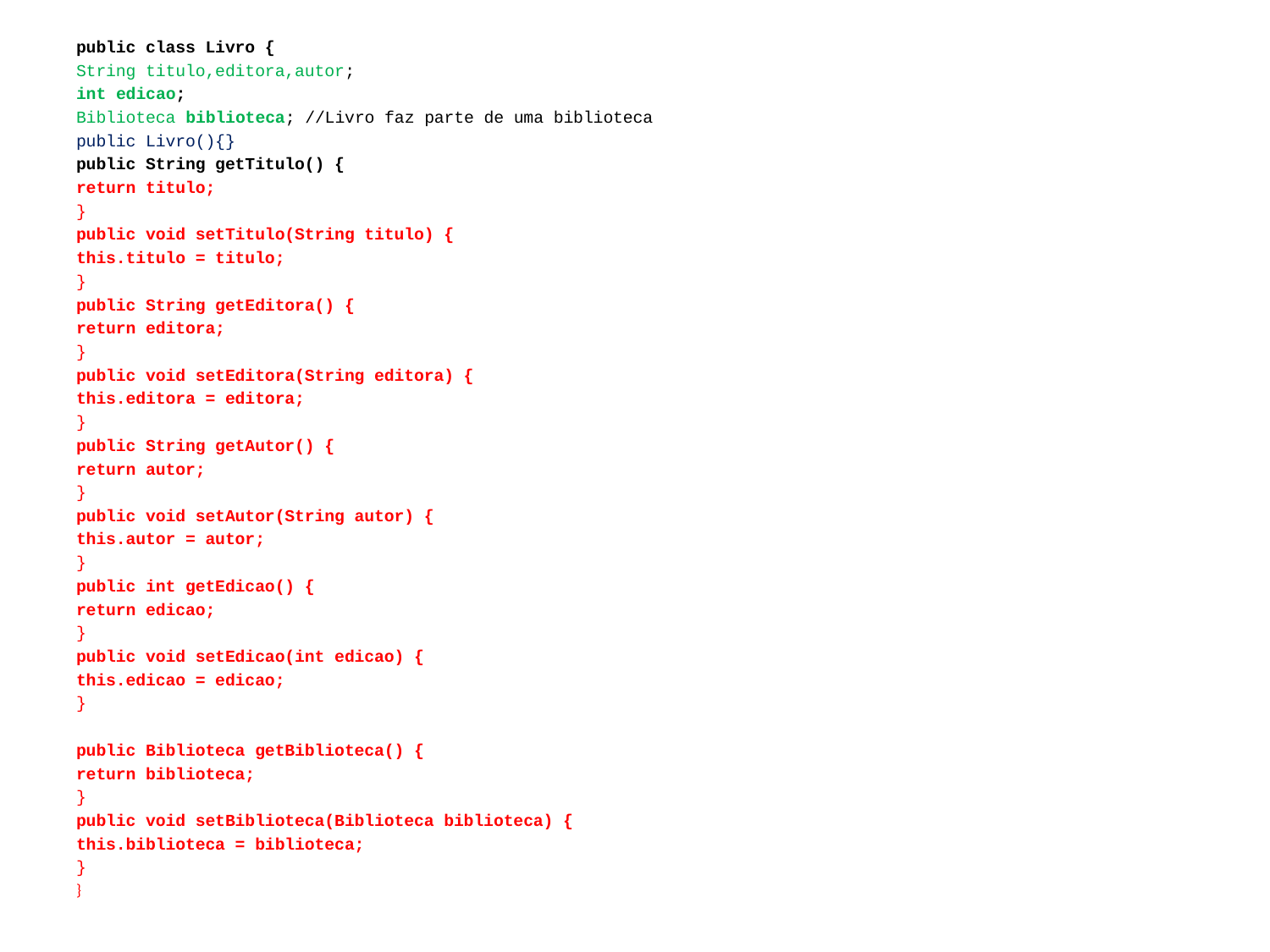

public class Livro {
String titulo,editora,autor;
int edicao;
Biblioteca biblioteca; //Livro faz parte de uma biblioteca
public Livro(){}
public String getTitulo() {
return titulo;
}
public void setTitulo(String titulo) {
this.titulo = titulo;
}
public String getEditora() {
return editora;
}
public void setEditora(String editora) {
this.editora = editora;
}
public String getAutor() {
return autor;
}
public void setAutor(String autor) {
this.autor = autor;
}
public int getEdicao() {
return edicao;
}
public void setEdicao(int edicao) {
this.edicao = edicao;
}

public Biblioteca getBiblioteca() {
return biblioteca;
}
public void setBiblioteca(Biblioteca biblioteca) {
this.biblioteca = biblioteca;
}
}